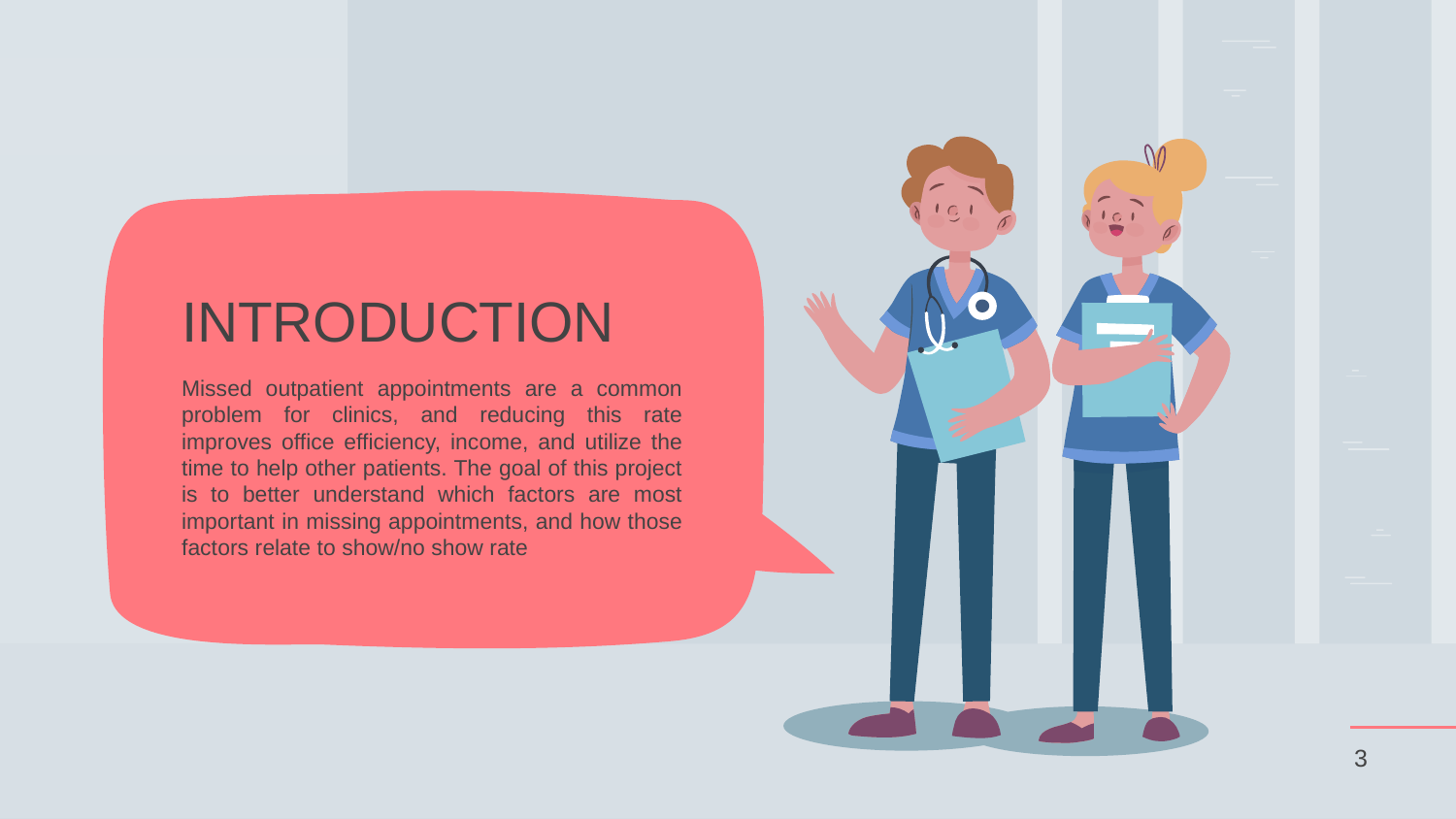

# INTRODUCTION

Missed outpatient appointments are a common problem for clinics, and reducing this rate improves office efficiency, income, and utilize the time to help other patients. The goal of this project is to better understand which factors are most important in missing appointments, and how those factors relate to show/no show rate
3